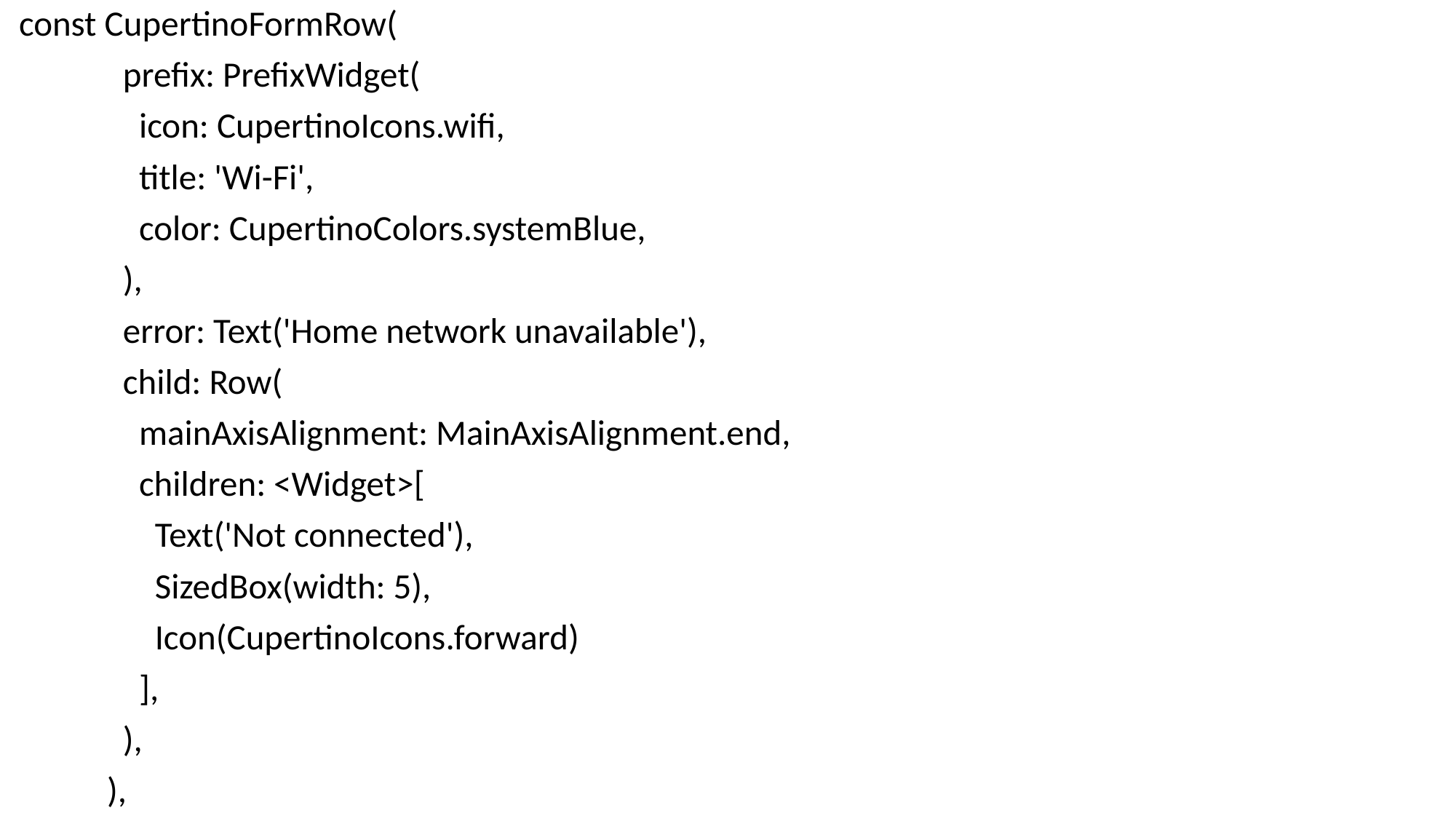

const CupertinoFormRow(
              prefix: PrefixWidget(
                icon: CupertinoIcons.wifi,
                title: 'Wi-Fi',
                color: CupertinoColors.systemBlue,
              ),
              error: Text('Home network unavailable'),
              child: Row(
                mainAxisAlignment: MainAxisAlignment.end,
                children: <Widget>[
                  Text('Not connected'),
                  SizedBox(width: 5),
                  Icon(CupertinoIcons.forward)
                ],
              ),
            ),